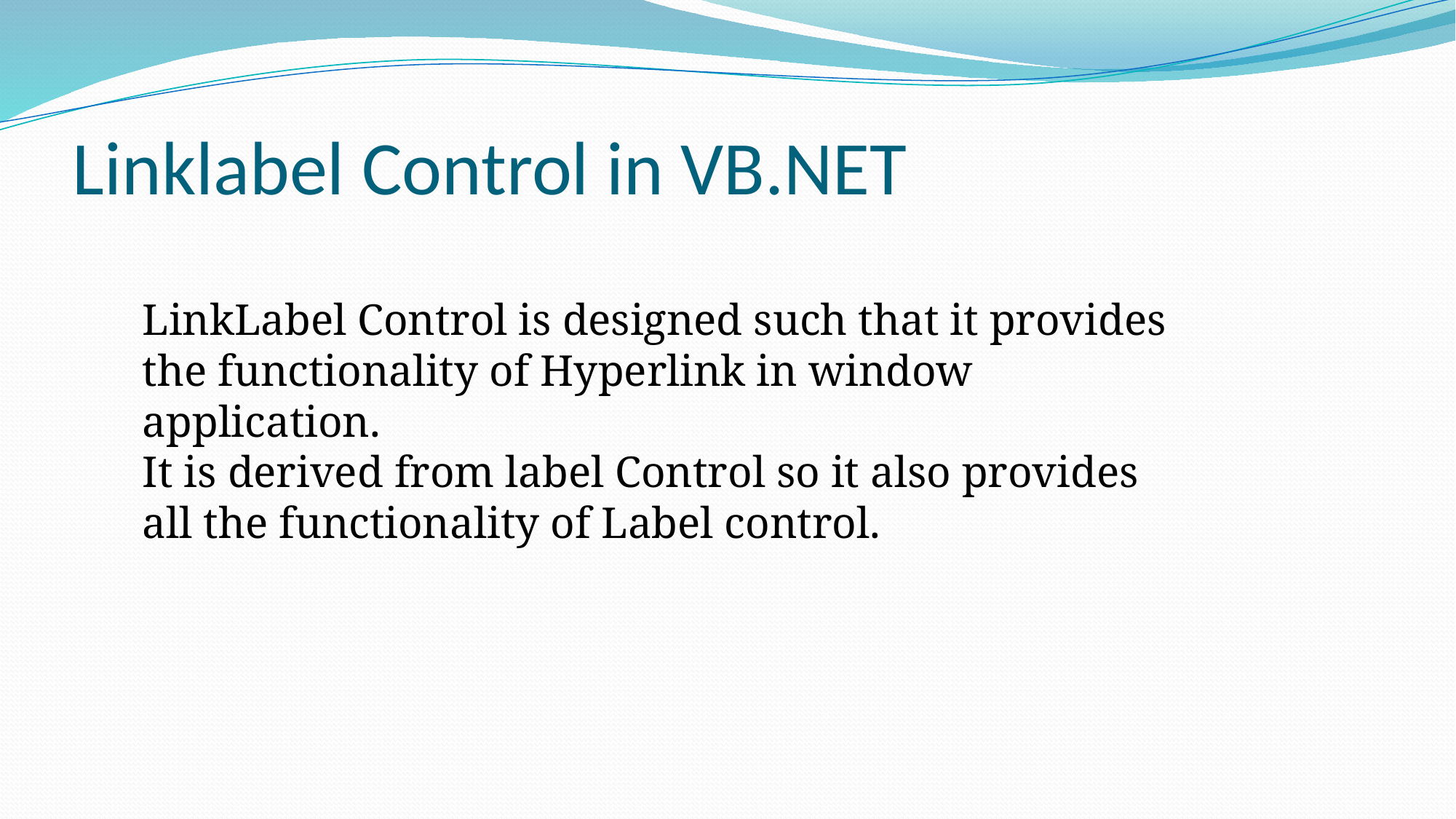

# Linklabel Control in VB.NET
LinkLabel Control is designed such that it provides the functionality of Hyperlink in window application. 
It is derived from label Control so it also provides all the functionality of Label control.